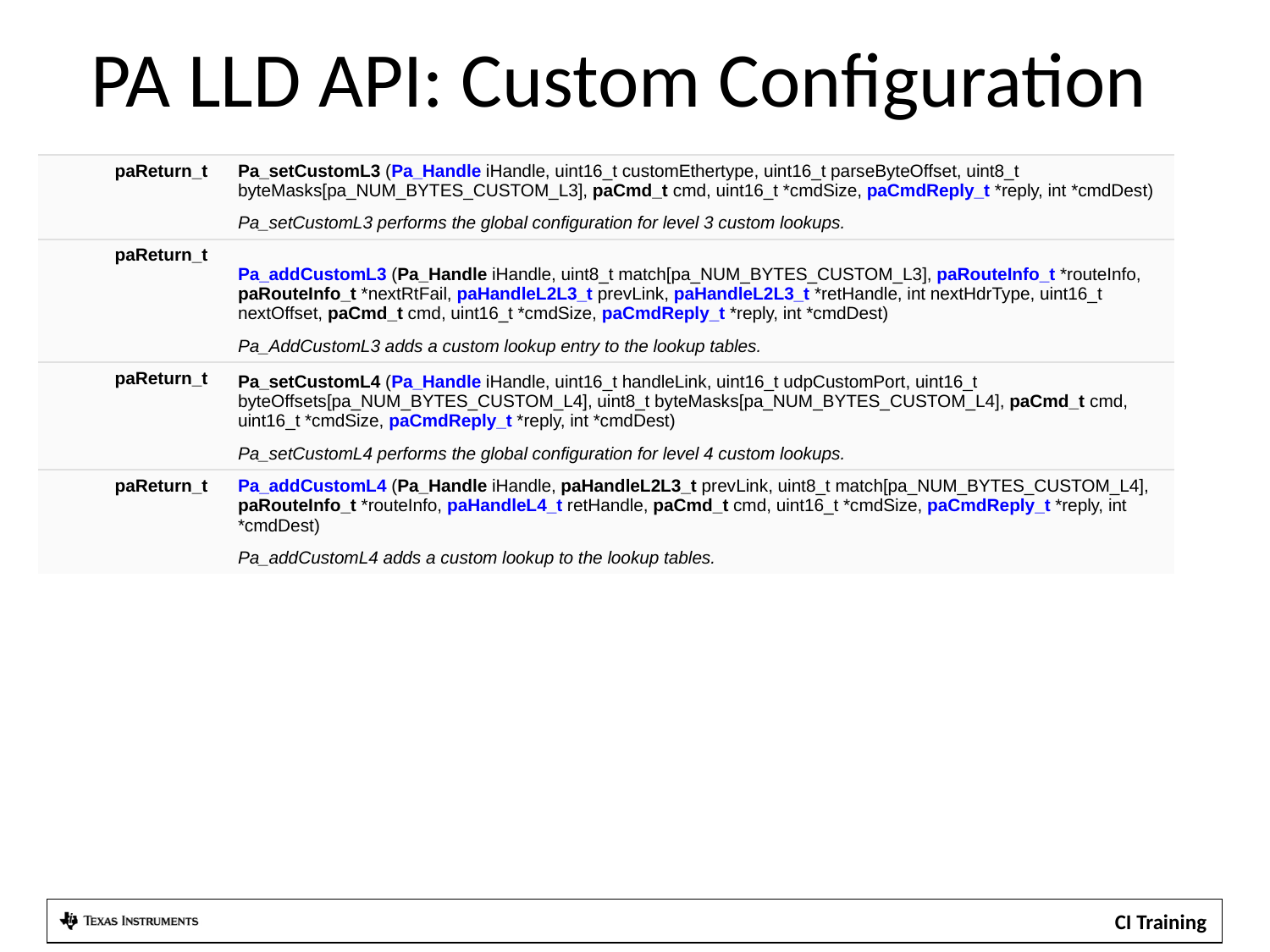

# PA LLD API: Custom Configuration
| paReturn\_t | Pa\_setCustomL3 (Pa\_Handle iHandle, uint16\_t customEthertype, uint16\_t parseByteOffset, uint8\_t byteMasks[pa\_NUM\_BYTES\_CUSTOM\_L3], paCmd\_t cmd, uint16\_t \*cmdSize, paCmdReply\_t \*reply, int \*cmdDest) |
| --- | --- |
|  | Pa\_setCustomL3 performs the global configuration for level 3 custom lookups. |
| paReturn\_t | Pa\_addCustomL3 (Pa\_Handle iHandle, uint8\_t match[pa\_NUM\_BYTES\_CUSTOM\_L3], paRouteInfo\_t \*routeInfo, paRouteInfo\_t \*nextRtFail, paHandleL2L3\_t prevLink, paHandleL2L3\_t \*retHandle, int nextHdrType, uint16\_t nextOffset, paCmd\_t cmd, uint16\_t \*cmdSize, paCmdReply\_t \*reply, int \*cmdDest) |
|  | Pa\_AddCustomL3 adds a custom lookup entry to the lookup tables. |
| paReturn\_t | Pa\_setCustomL4 (Pa\_Handle iHandle, uint16\_t handleLink, uint16\_t udpCustomPort, uint16\_t byteOffsets[pa\_NUM\_BYTES\_CUSTOM\_L4], uint8\_t byteMasks[pa\_NUM\_BYTES\_CUSTOM\_L4], paCmd\_t cmd, uint16\_t \*cmdSize, paCmdReply\_t \*reply, int \*cmdDest) |
|  | Pa\_setCustomL4 performs the global configuration for level 4 custom lookups. |
| paReturn\_t | Pa\_addCustomL4 (Pa\_Handle iHandle, paHandleL2L3\_t prevLink, uint8\_t match[pa\_NUM\_BYTES\_CUSTOM\_L4], paRouteInfo\_t \*routeInfo, paHandleL4\_t retHandle, paCmd\_t cmd, uint16\_t \*cmdSize, paCmdReply\_t \*reply, int \*cmdDest) |
|  | Pa\_addCustomL4 adds a custom lookup to the lookup tables. |